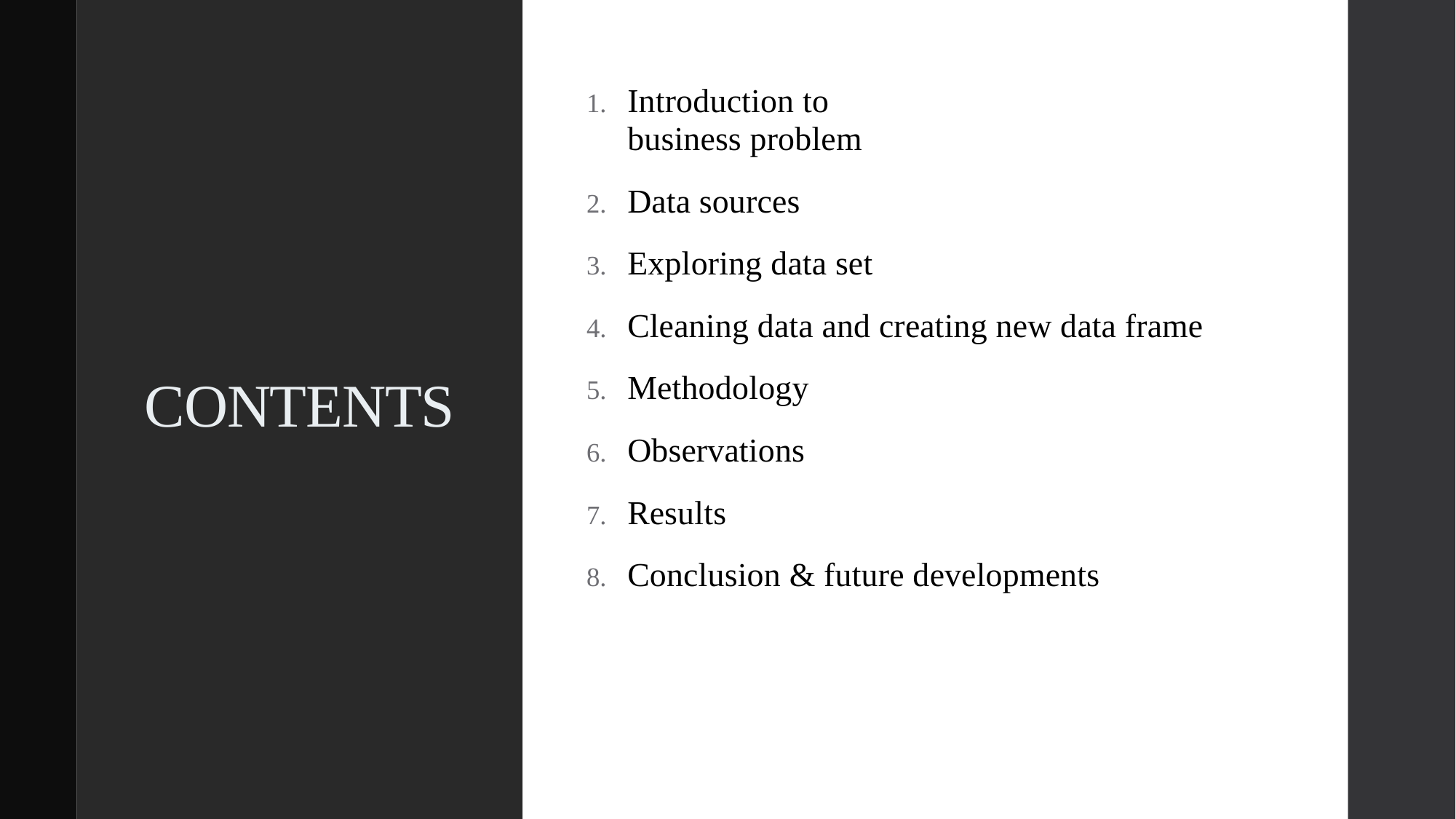

# CONTENTS
Introduction to
business problem
Data sources
Exploring data set
Cleaning data and creating new data frame
Methodology
Observations
Results
Conclusion & future developments